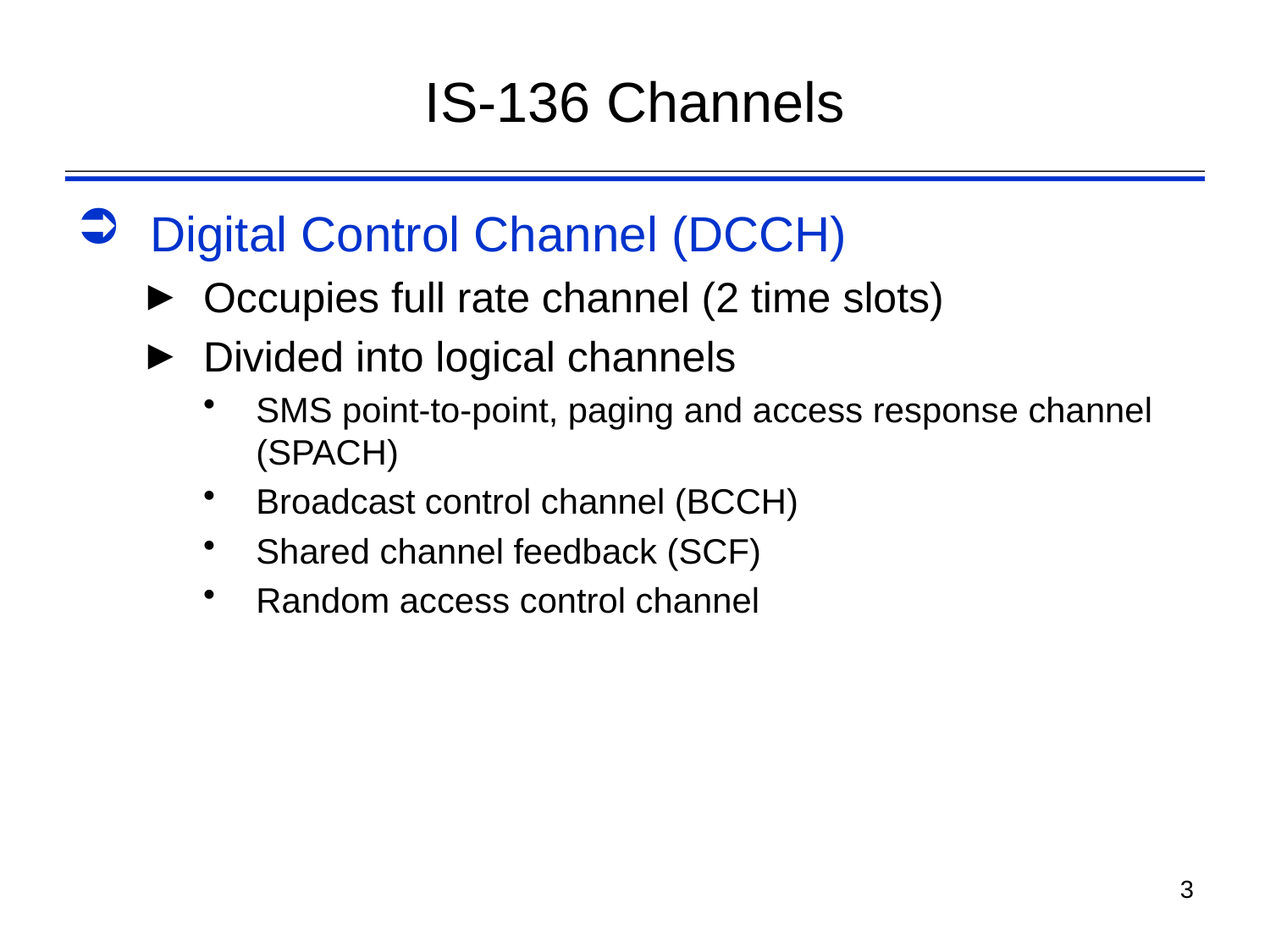

# IS-136 Channels
Digital Control Channel (DCCH)
Occupies full rate channel (2 time slots)
Divided into logical channels
SMS point-to-point, paging and access response channel (SPACH)
Broadcast control channel (BCCH)
Shared channel feedback (SCF)
Random access control channel

3